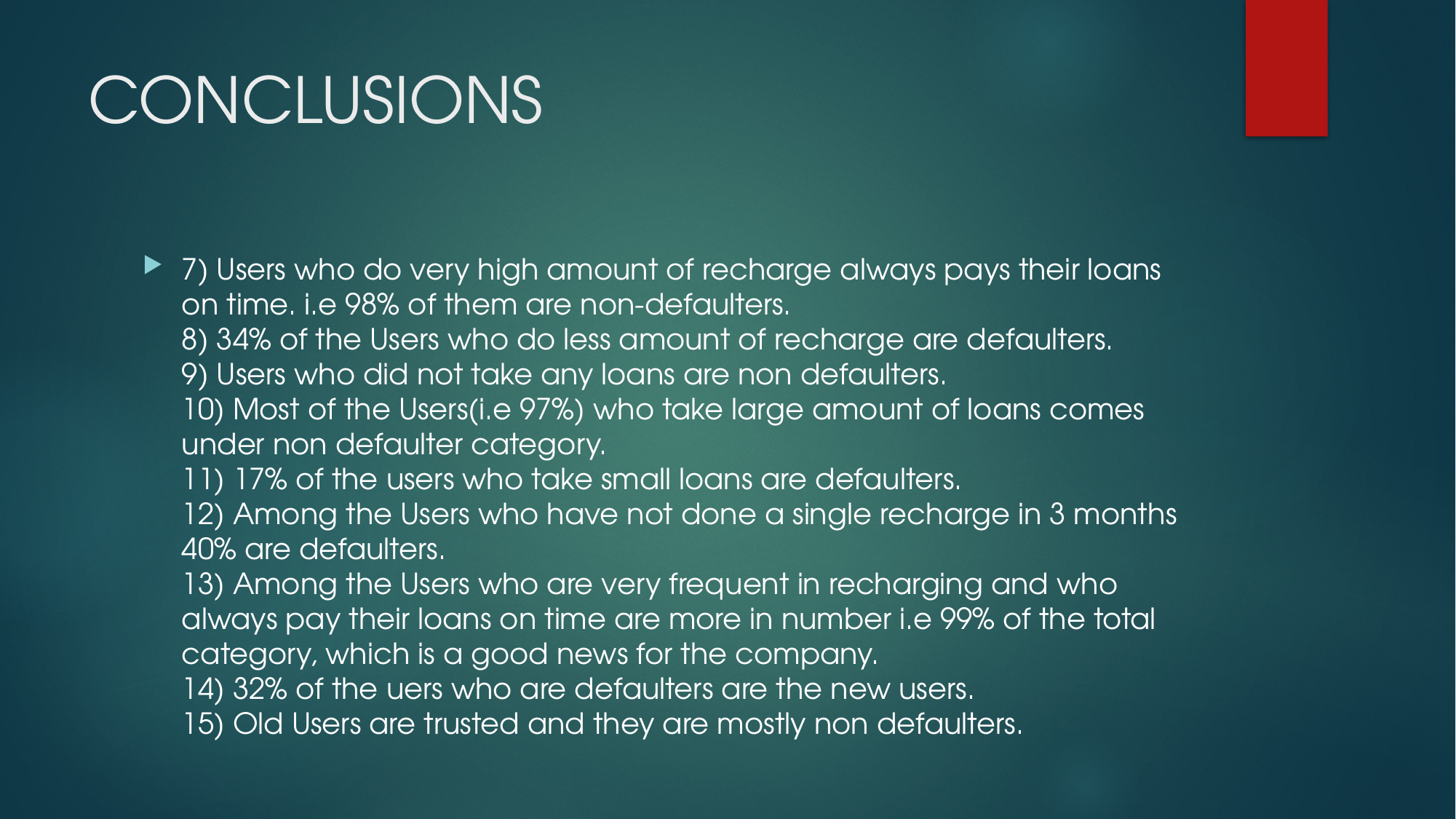

# CONCLUSIONS
7) Users who do very high amount of recharge always pays their loans on time. i.e 98% of them are non-defaulters.
8) 34% of the Users who do less amount of recharge are defaulters.
9) Users who did not take any loans are non defaulters.
10) Most of the Users(i.e 97%) who take large amount of loans comes under non defaulter category.
11) 17% of the users who take small loans are defaulters.
12) Among the Users who have not done a single recharge in 3 months 40% are defaulters.
13) Among the Users who are very frequent in recharging and who always pay their loans on time are more in number i.e 99% of the total category, which is a good news for the company.
14) 32% of the uers who are defaulters are the new users.
15) Old Users are trusted and they are mostly non defaulters.